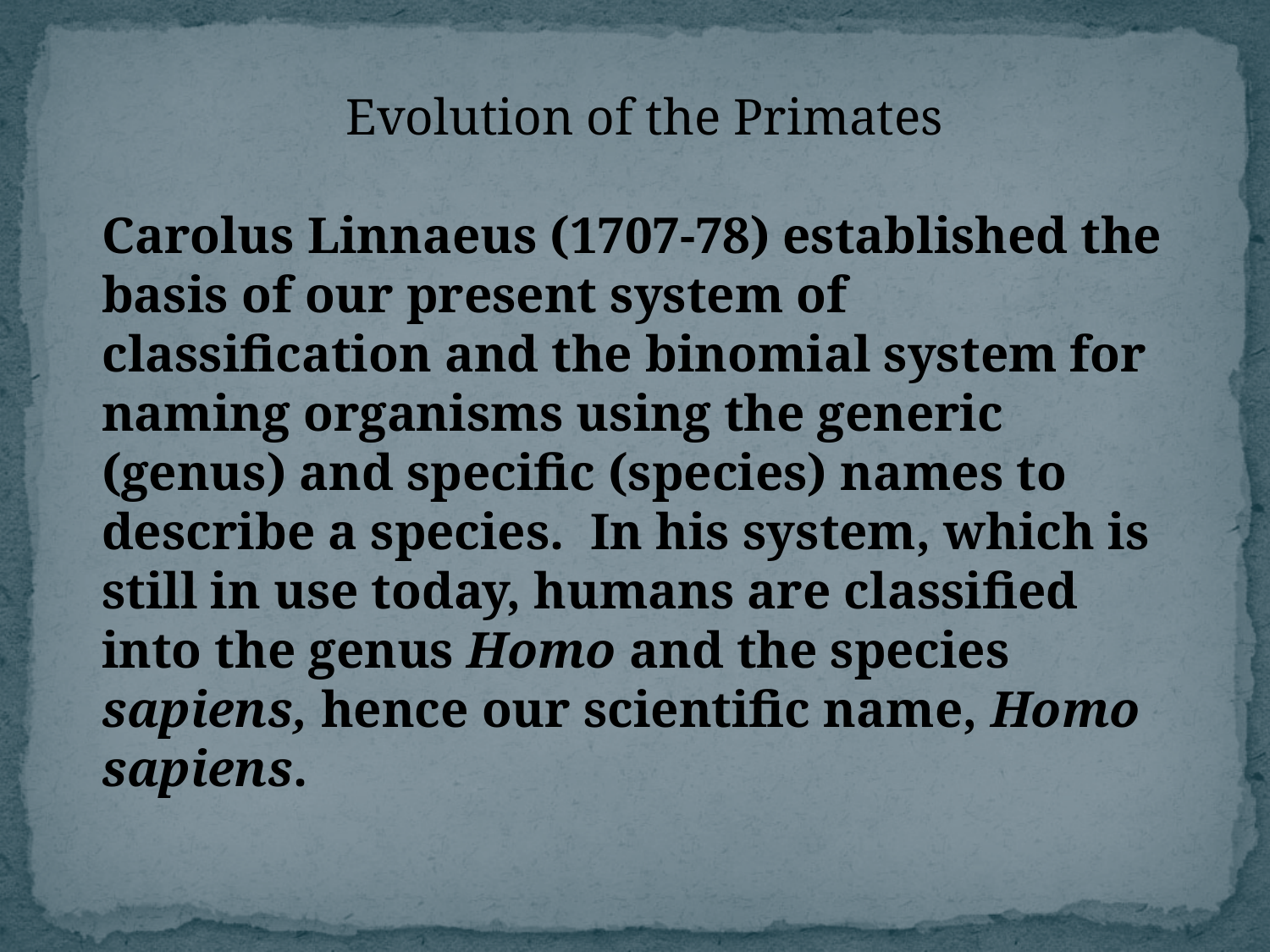

Evolution of the Primates

Carolus Linnaeus (1707-78) established the basis of our present system of classification and the binomial system for naming organisms using the generic (genus) and specific (species) names to describe a species.  In his system, which is still in use today, humans are classified into the genus Homo and the species sapiens, hence our scientific name, Homo sapiens.